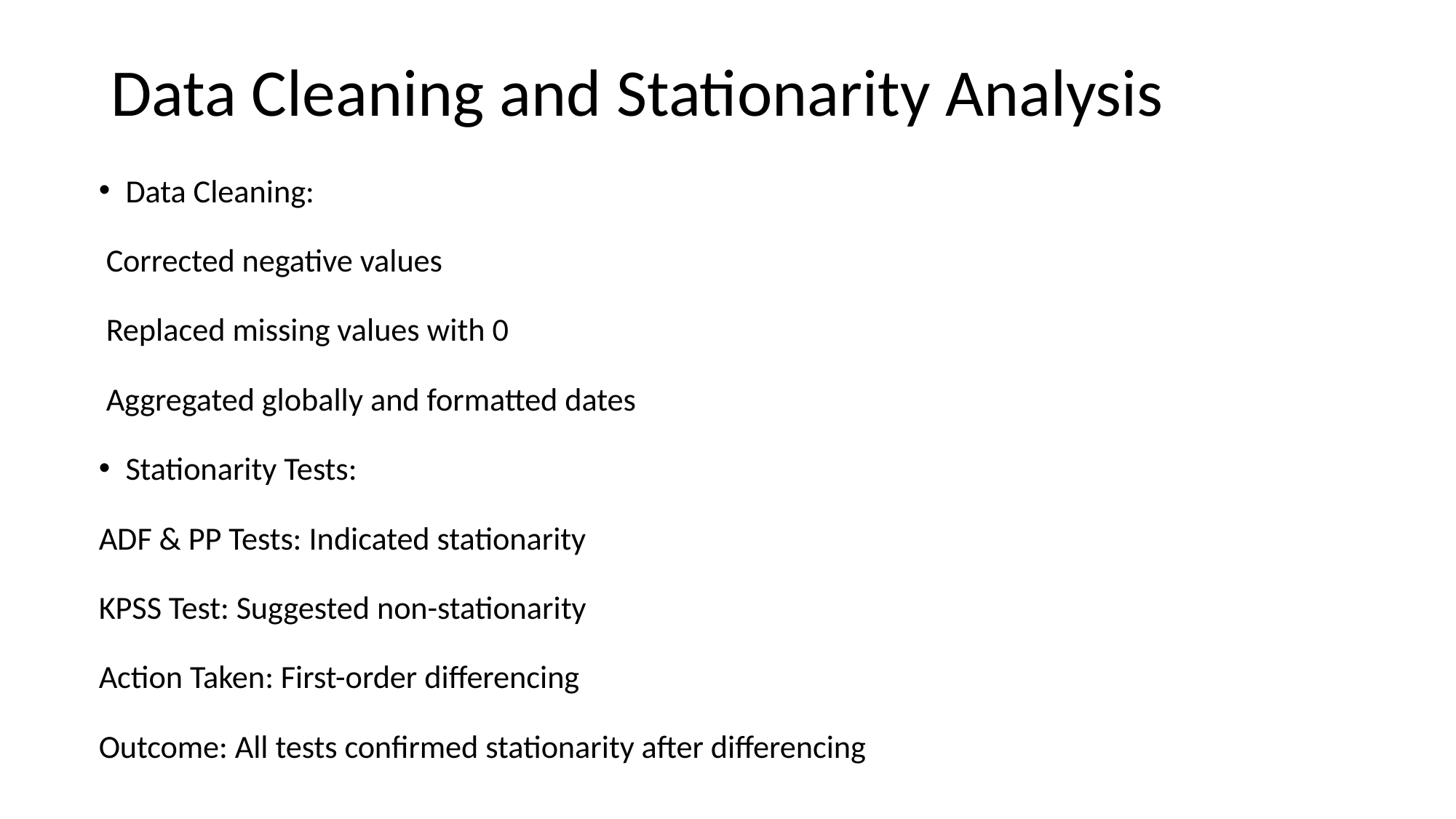

# Data Cleaning and Stationarity Analysis
Data Cleaning:
 Corrected negative values
 Replaced missing values with 0
 Aggregated globally and formatted dates
Stationarity Tests:
ADF & PP Tests: Indicated stationarity
KPSS Test: Suggested non-stationarity
Action Taken: First-order differencing
Outcome: All tests confirmed stationarity after differencing